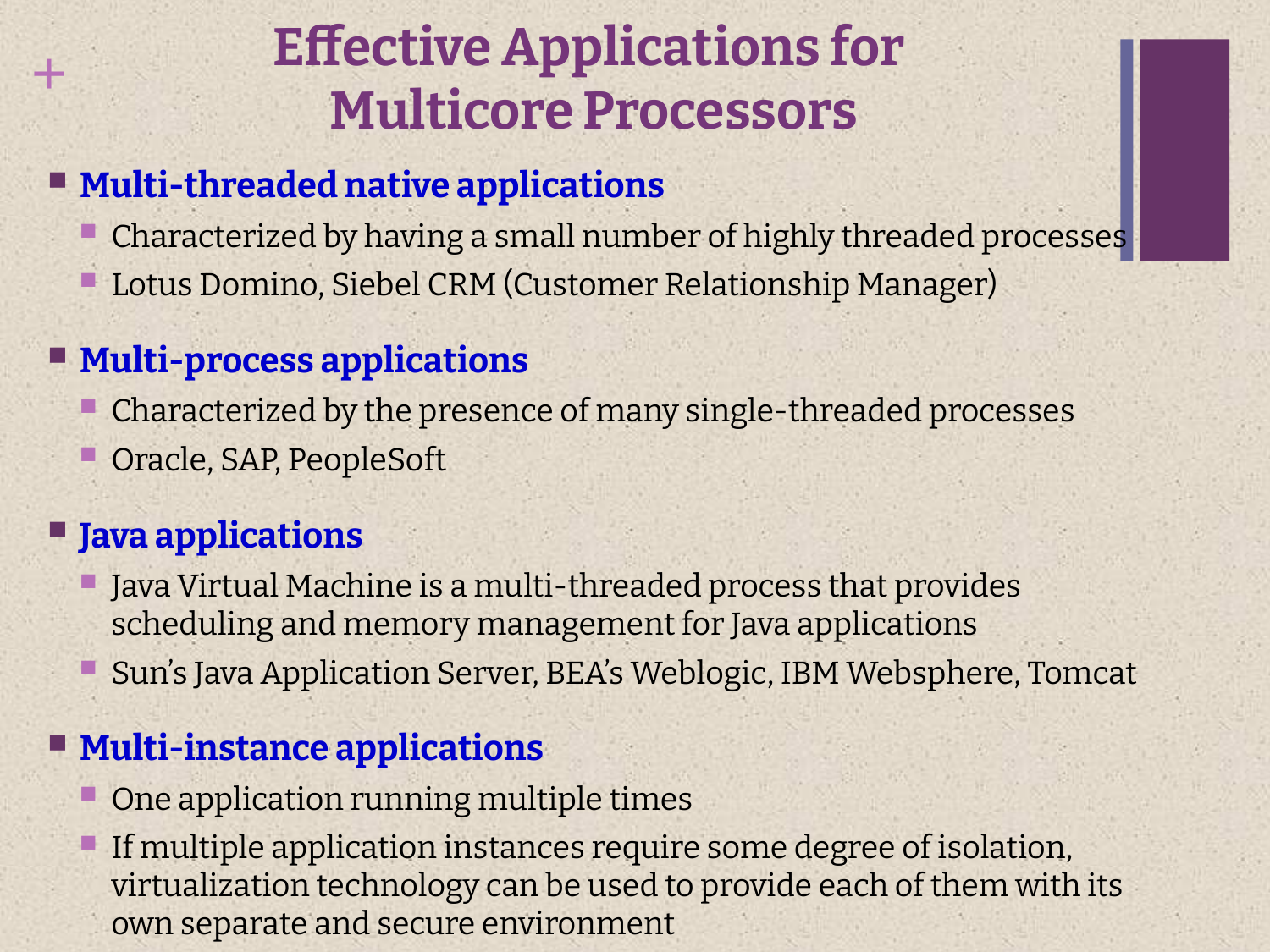

# Effective Applications for Multicore Processors
Multi-threaded native applications
Characterized by having a small number of highly threaded processes
Lotus Domino, Siebel CRM (Customer Relationship Manager)
Multi-process applications
Characterized by the presence of many single-threaded processes
Oracle, SAP, PeopleSoft
Java applications
Java Virtual Machine is a multi-threaded process that provides scheduling and memory management for Java applications
Sun’s Java Application Server, BEA’s Weblogic, IBM Websphere, Tomcat
Multi-instance applications
One application running multiple times
If multiple application instances require some degree of isolation, virtualization technology can be used to provide each of them with its own separate and secure environment